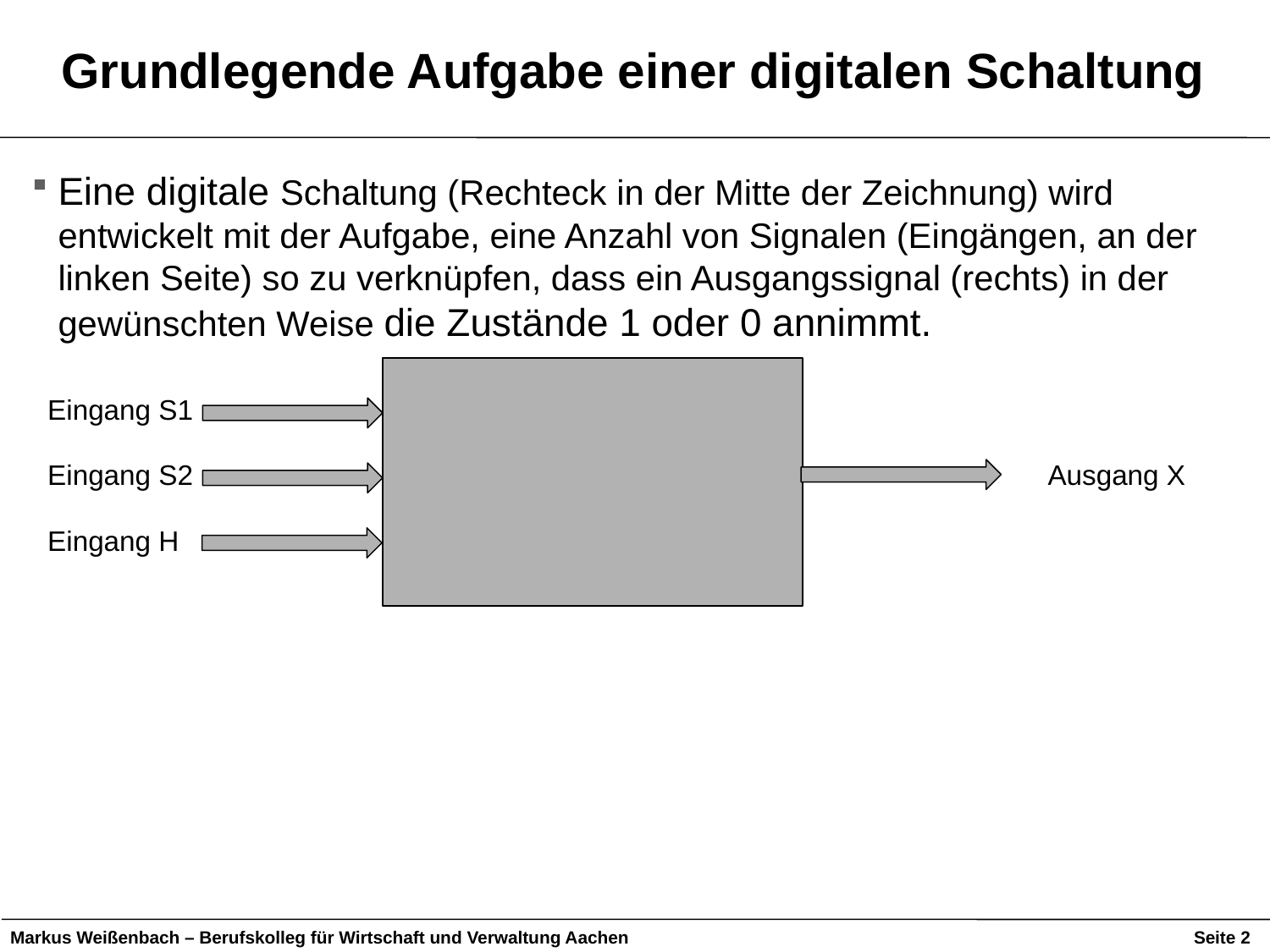

# Grundlegende Aufgabe einer digitalen Schaltung
Eine digitale Schaltung (Rechteck in der Mitte der Zeichnung) wird entwickelt mit der Aufgabe, eine Anzahl von Signalen (Eingängen, an der linken Seite) so zu verknüpfen, dass ein Ausgangssignal (rechts) in der gewünschten Weise die Zustände 1 oder 0 annimmt.
  Eingang S1
  Eingang S2							Ausgang X
  Eingang H

Seite 2